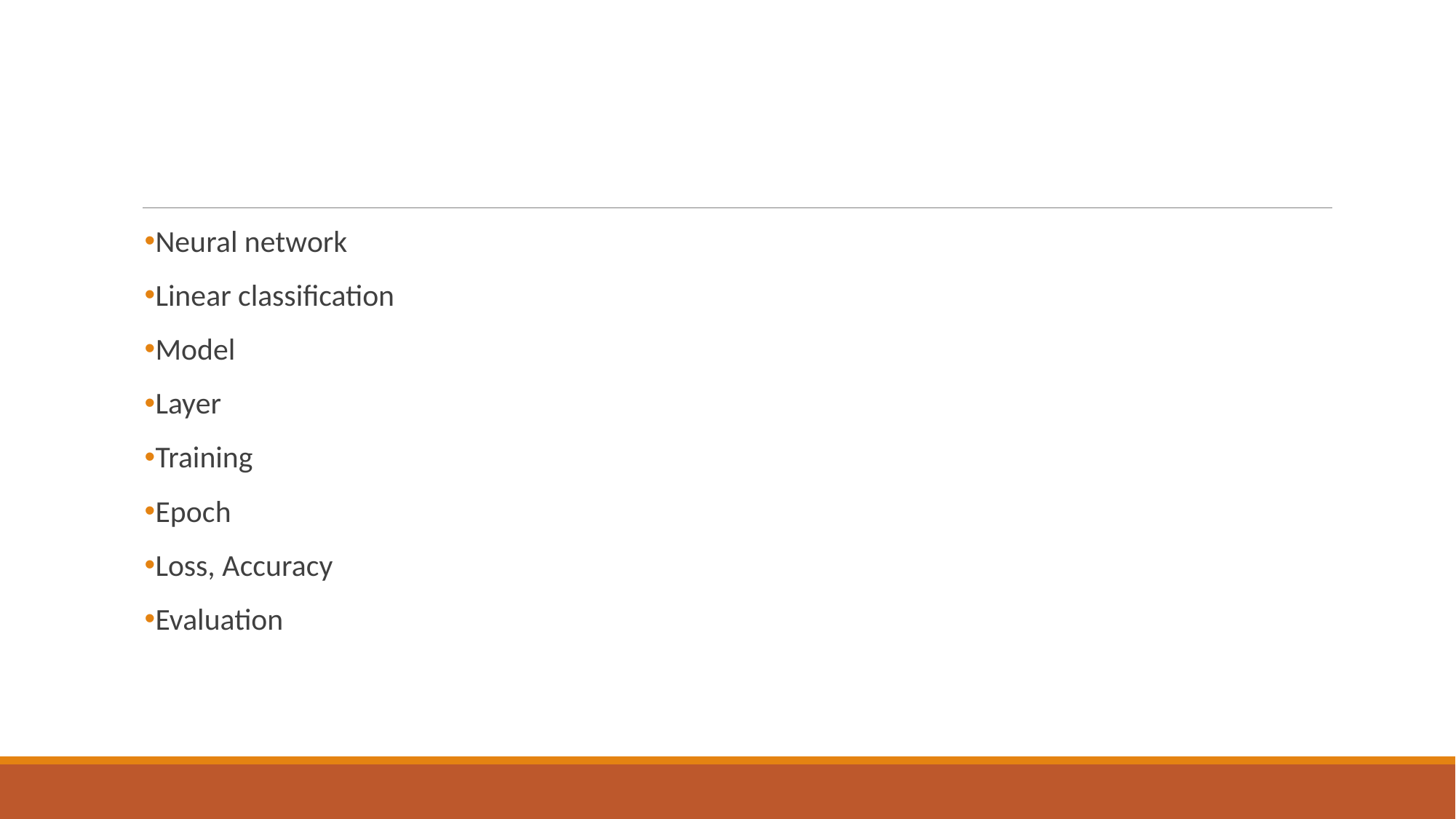

# Neural Network Basics
Neural network
Linear classification
Model
Layer
Training
Epoch
Loss, Accuracy
Evaluation